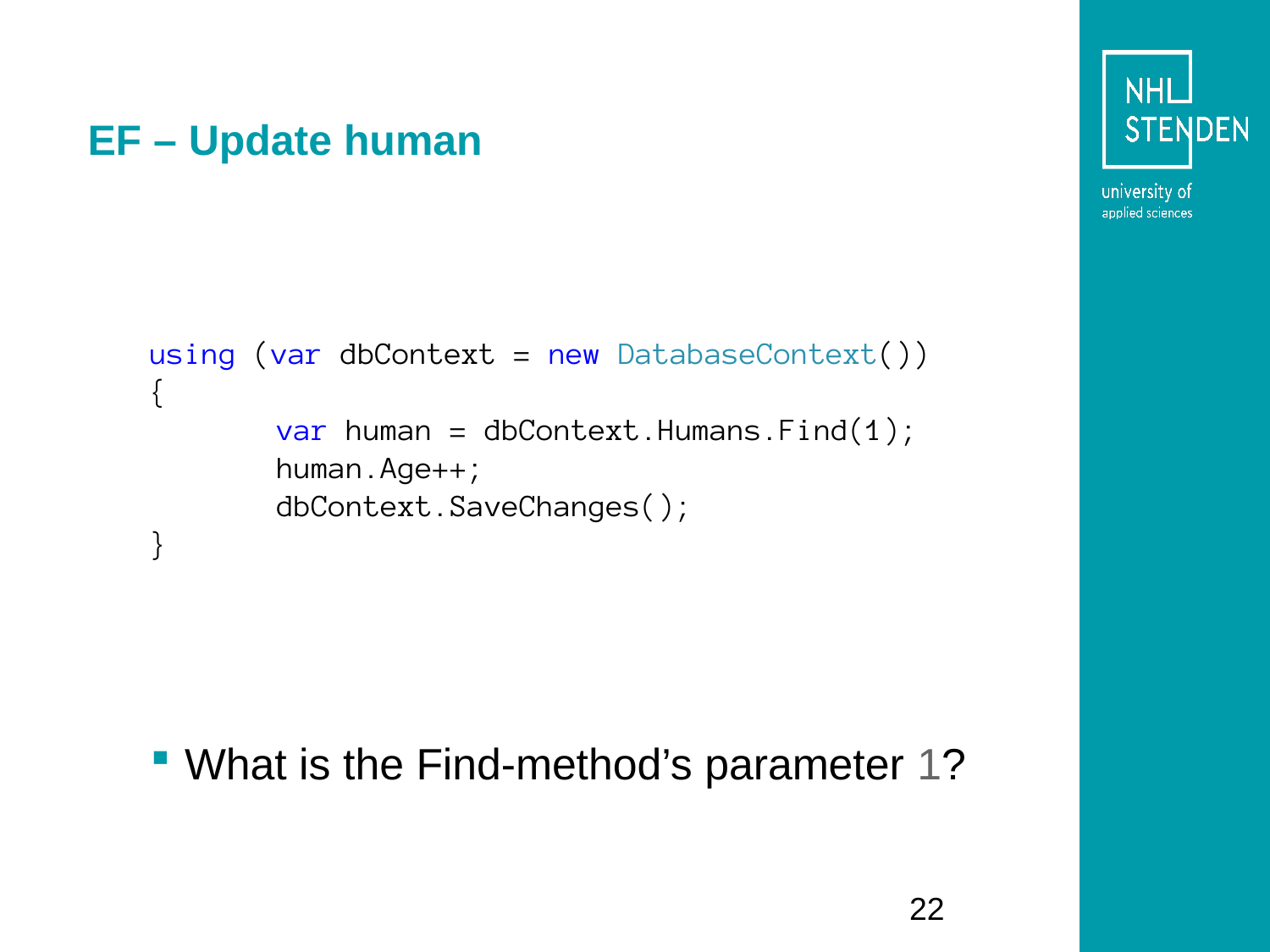

# EF – Update human
using (var dbContext = new DatabaseContext())
{
	var human = dbContext.Humans.Find(1);
	human.Age++;
	dbContext.SaveChanges();
}
What is the Find-method’s parameter 1?
22